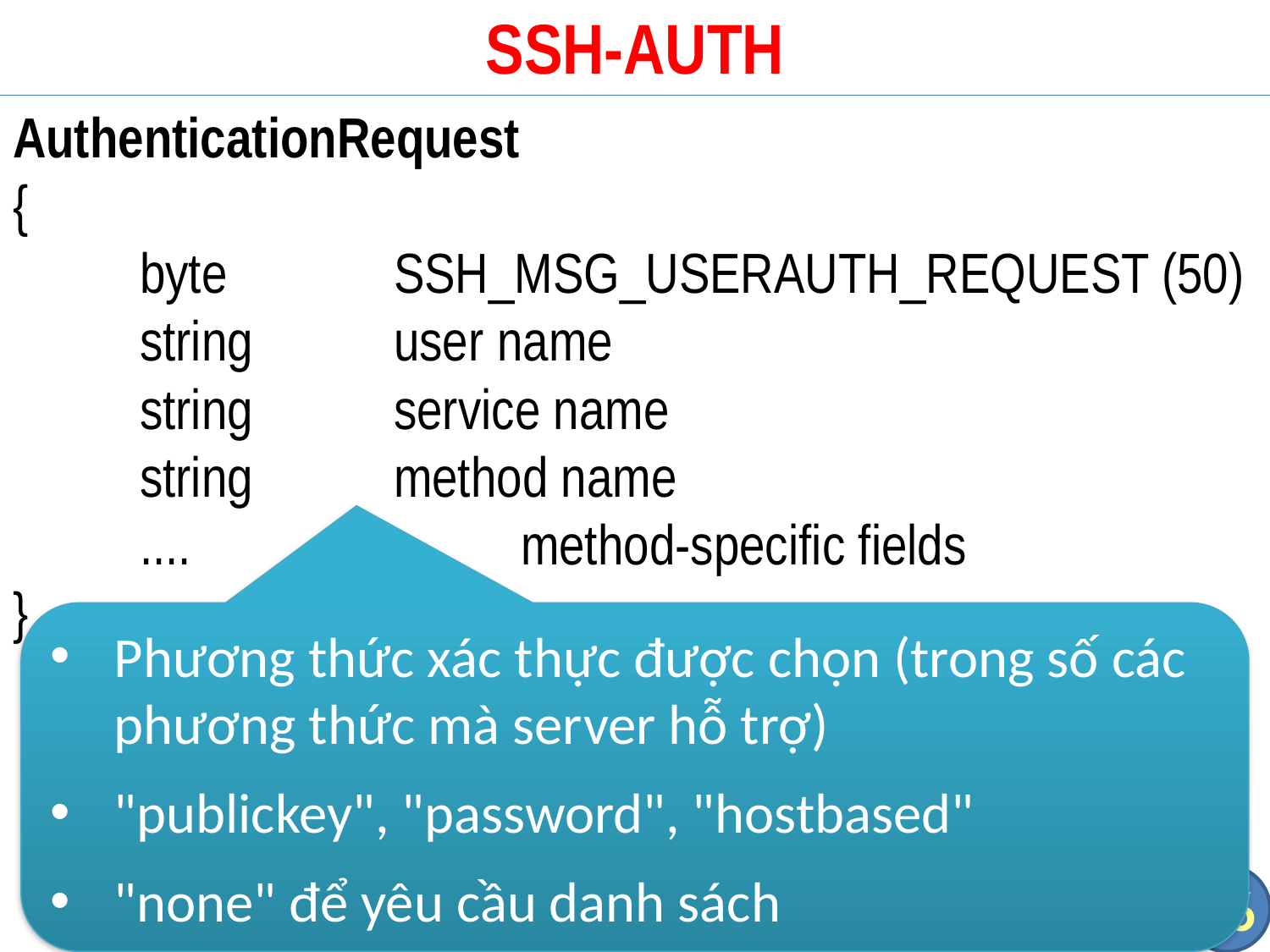

# SSH-AUTH
AuthenticationRequest
{
	byte		SSH_MSG_USERAUTH_REQUEST (50)
	string		user name
	string		service name
	string		method name
	....			method-specific fields
}
Phương thức xác thực được chọn (trong số các phương thức mà server hỗ trợ)
"publickey", "password", "hostbased"
"none" để yêu cầu danh sách
66